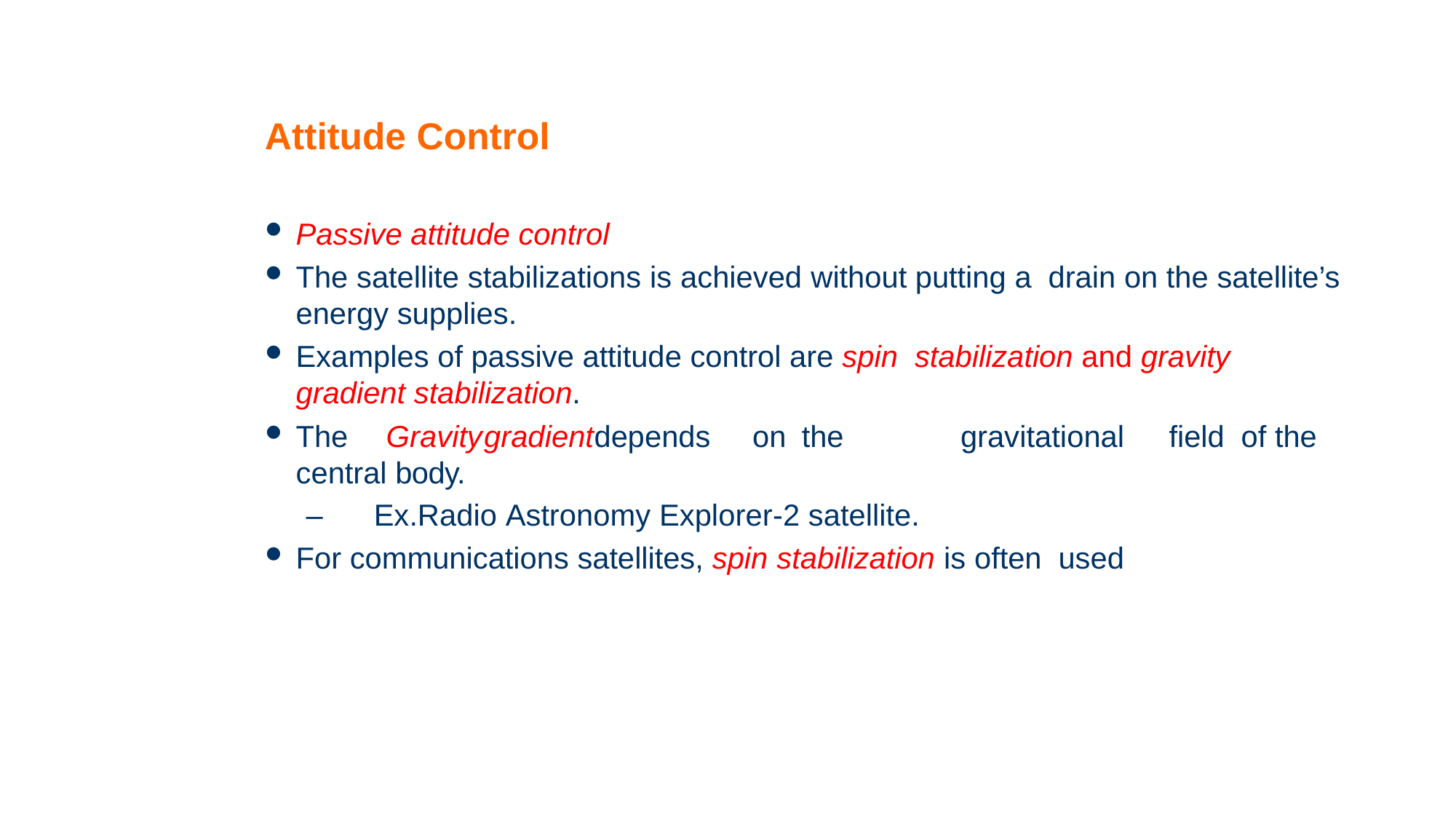

# Attitude Control
Passive attitude control
The satellite stabilizations is achieved without putting a  drain on the satellite’s energy supplies.
Examples of passive attitude control are spin  stabilization and gravity gradient stabilization.
The	Gravity	gradient	depends	on	the	gravitational	field  of the central body.
–	Ex.Radio Astronomy Explorer-2 satellite.
For communications satellites, spin stabilization is often  used